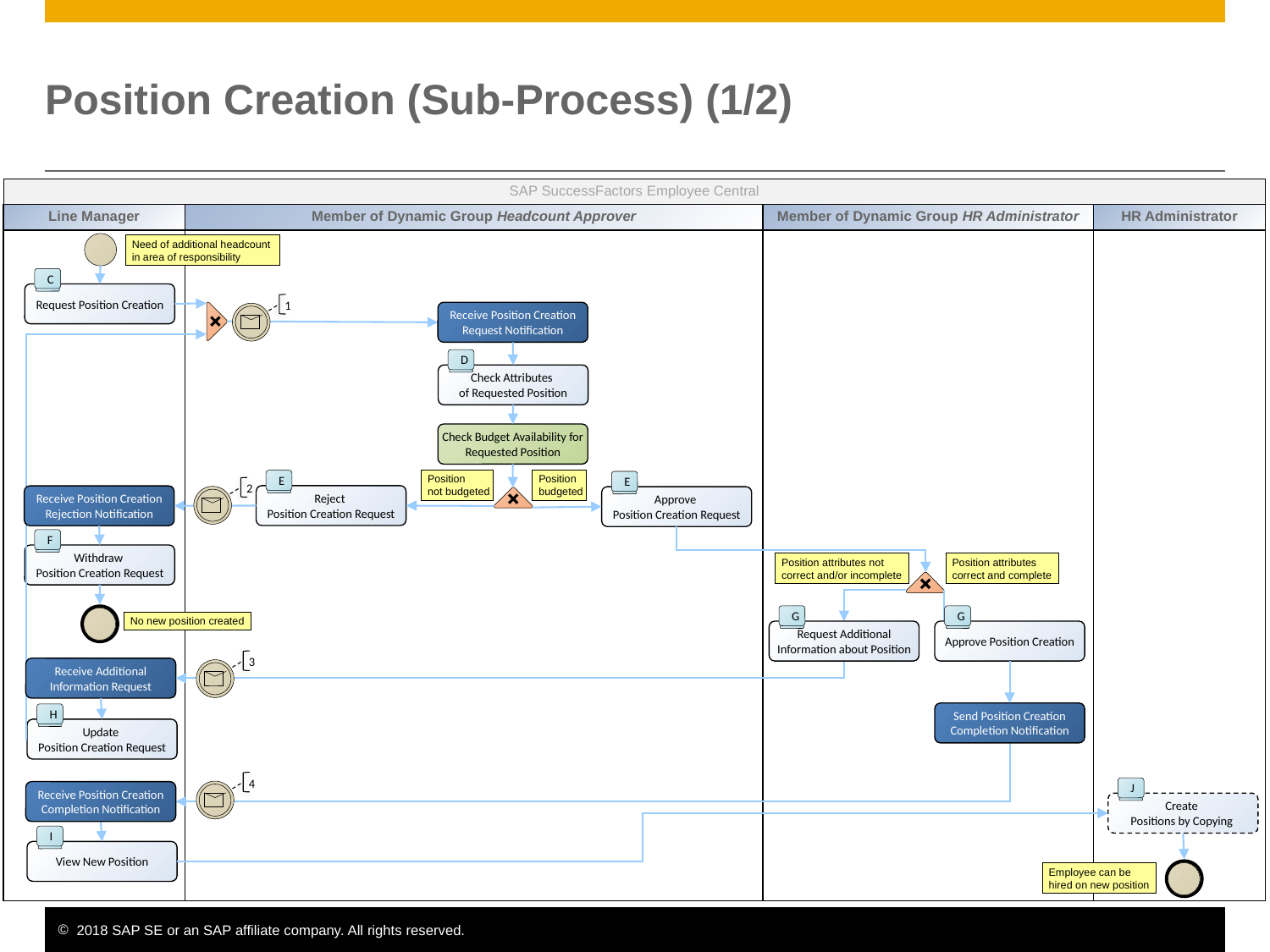

# Position Creation (Sub-Process) (1/2)
SAP SuccessFactors Employee Central
Line Manager
Member of Dynamic Group Headcount Approver
Member of Dynamic Group HR Administrator
HR Administrator

Need of additional headcount
in area of responsibility
C

Request Position Creation

1

Receive Position Creation Request Notification

D

Check Attributes
of Requested Position

Check Budget Availability for Requested Position
Position
not budgeted
Position
budgeted
E

Reject
Position Creation Request

E

Approve
Position Creation Request

2

Receive Position Creation Rejection Notification

F

Withdraw
Position Creation Request

Position attributes not
correct and/or incomplete
Position attributes
correct and complete

G

Request Additional Information about Position

G

Approve Position Creation

No new position created
3

Receive Additional Information Request

Send Position Creation Completion Notification
H

Update
Position Creation Request

4

J

Create
Positions by Copying

Receive Position Creation Completion Notification
I

View New Position

Employee can be
hired on new position